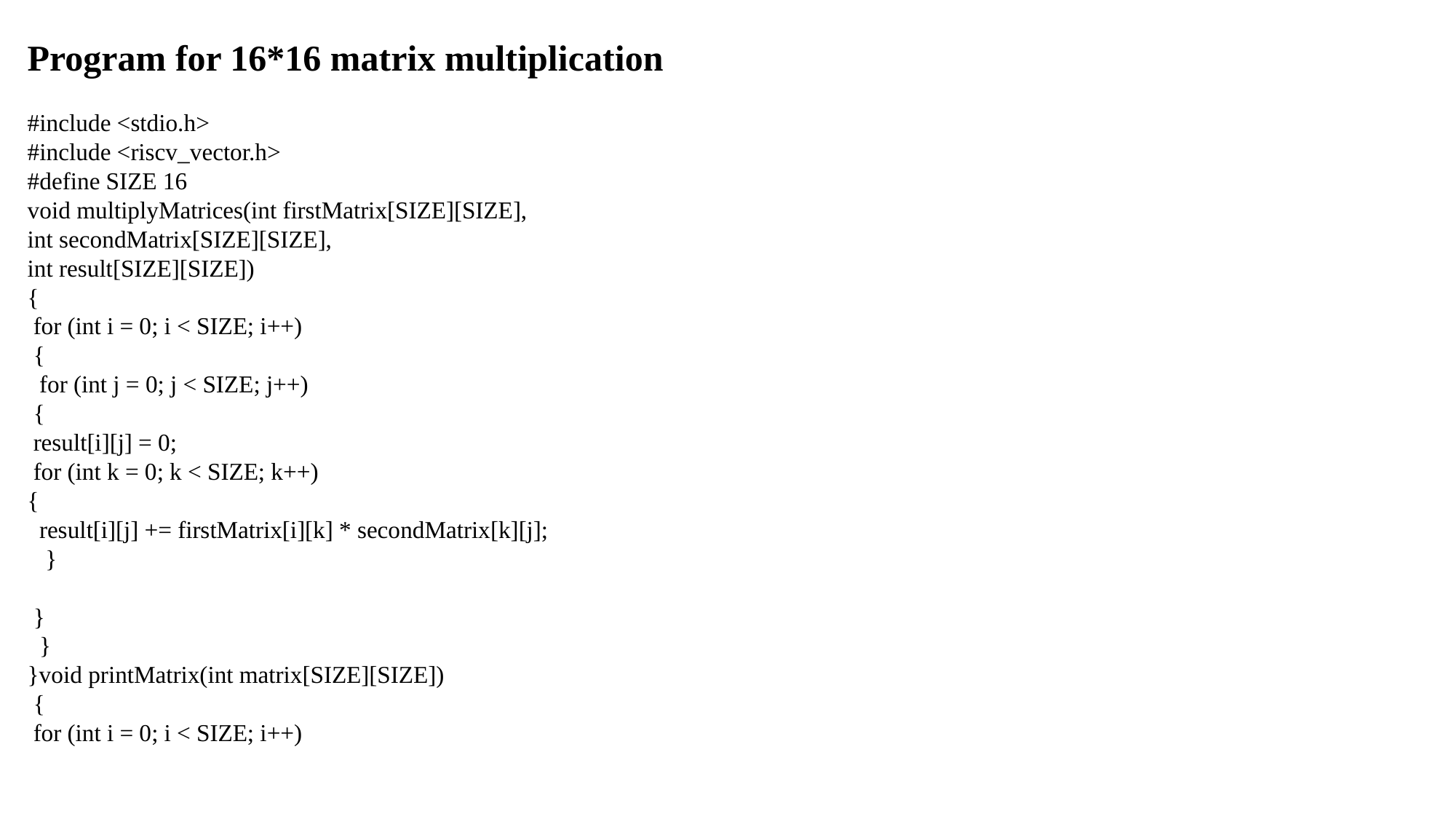

Program for 16*16 matrix multiplication

#include <stdio.h>
#include <riscv_vector.h>
#define SIZE 16
void multiplyMatrices(int firstMatrix[SIZE][SIZE],
int secondMatrix[SIZE][SIZE],
int result[SIZE][SIZE])
{
 for (int i = 0; i < SIZE; i++)
 {
  for (int j = 0; j < SIZE; j++)
 {
 result[i][j] = 0;
 for (int k = 0; k < SIZE; k++)
{
  result[i][j] += firstMatrix[i][k] * secondMatrix[k][j];
   }

 }
  }
}void printMatrix(int matrix[SIZE][SIZE])
 {
 for (int i = 0; i < SIZE; i++)